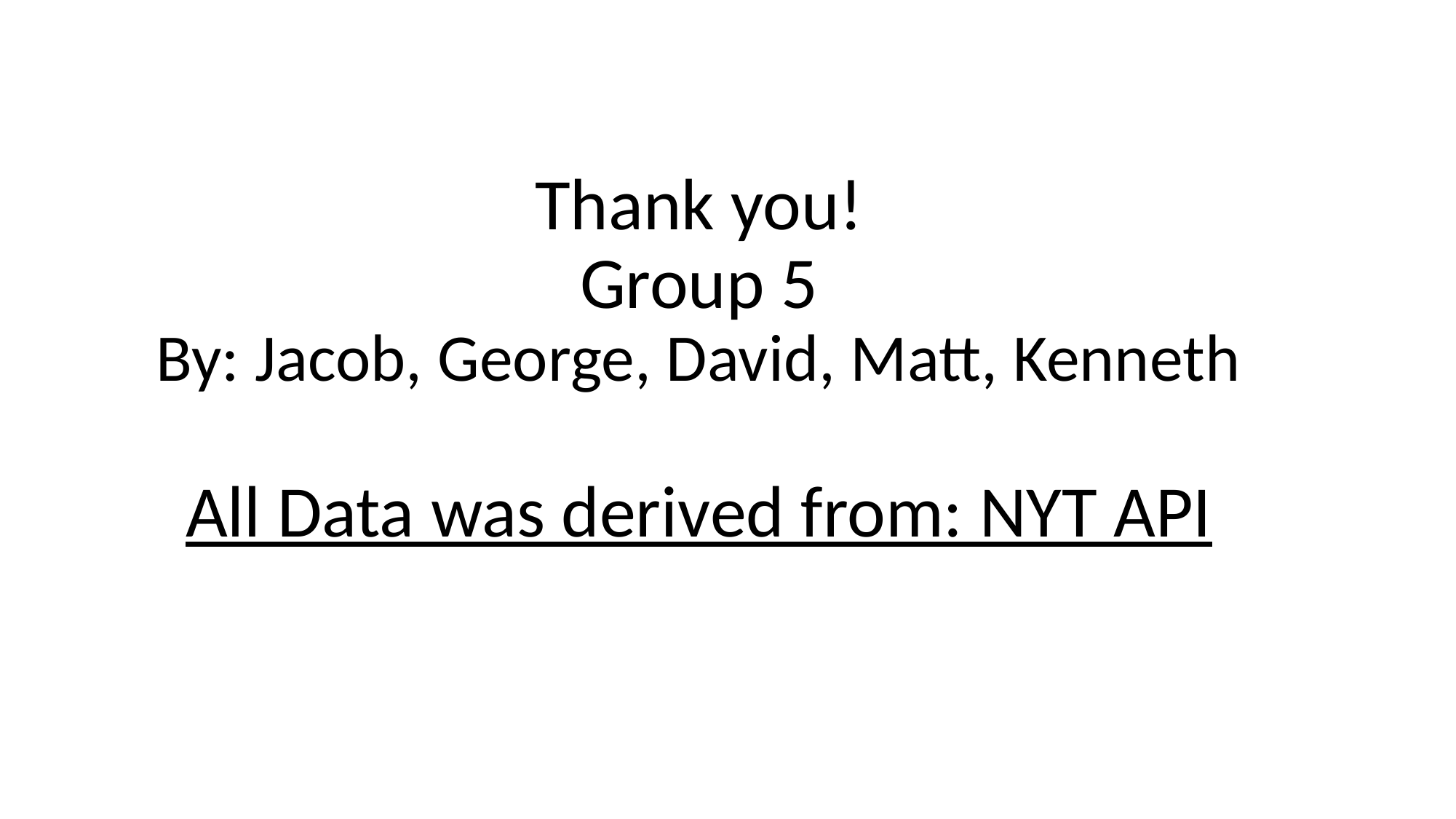

# Thank you! Group 5 By: Jacob, George, David, Matt, Kenneth All Data was derived from: NYT API